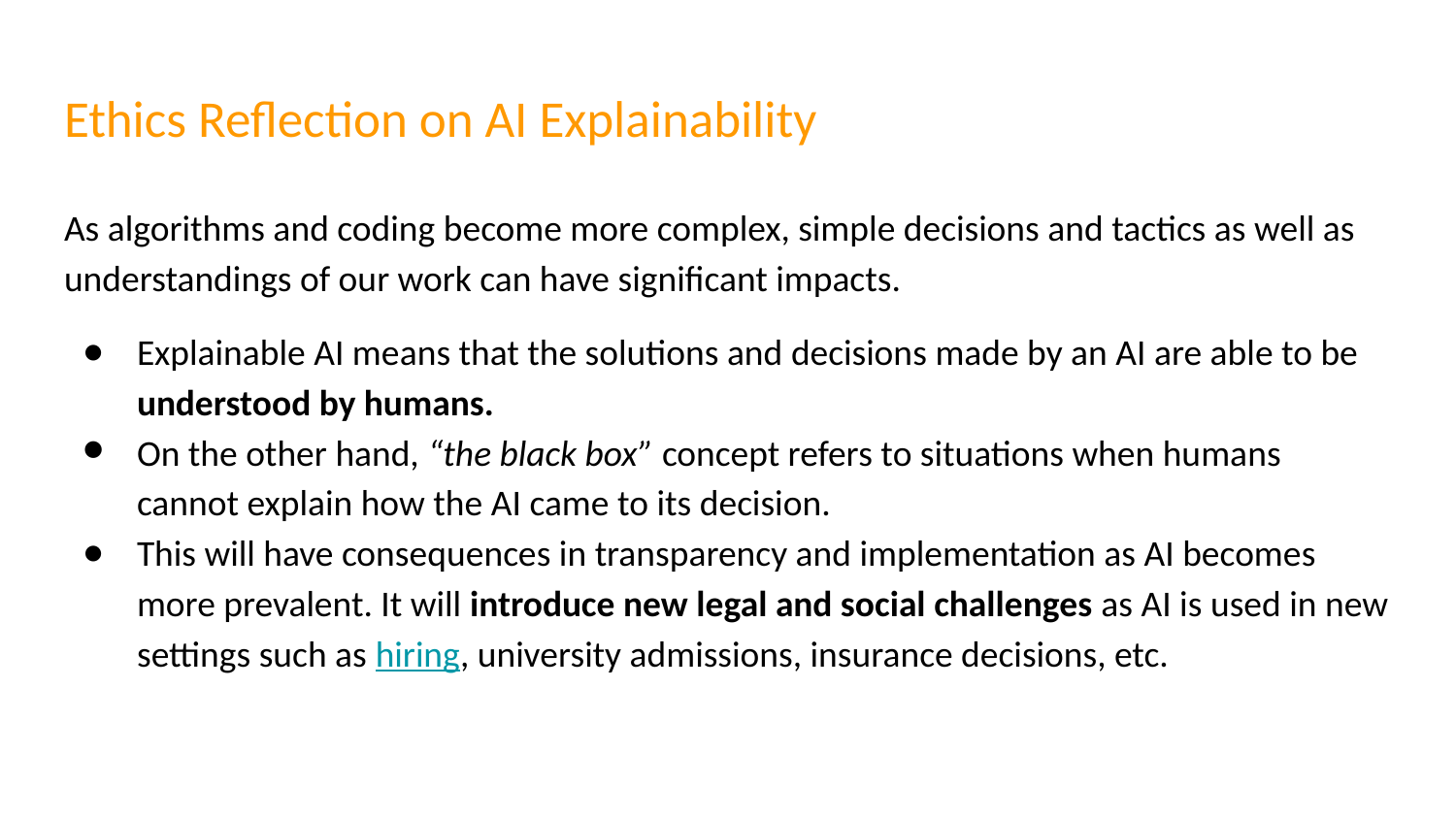

# Ethics Reflection on AI Explainability
As algorithms and coding become more complex, simple decisions and tactics as well as understandings of our work can have significant impacts.
Explainable AI means that the solutions and decisions made by an AI are able to be understood by humans.
On the other hand, “the black box” concept refers to situations when humans cannot explain how the AI came to its decision.
This will have consequences in transparency and implementation as AI becomes more prevalent. It will introduce new legal and social challenges as AI is used in new settings such as hiring, university admissions, insurance decisions, etc.